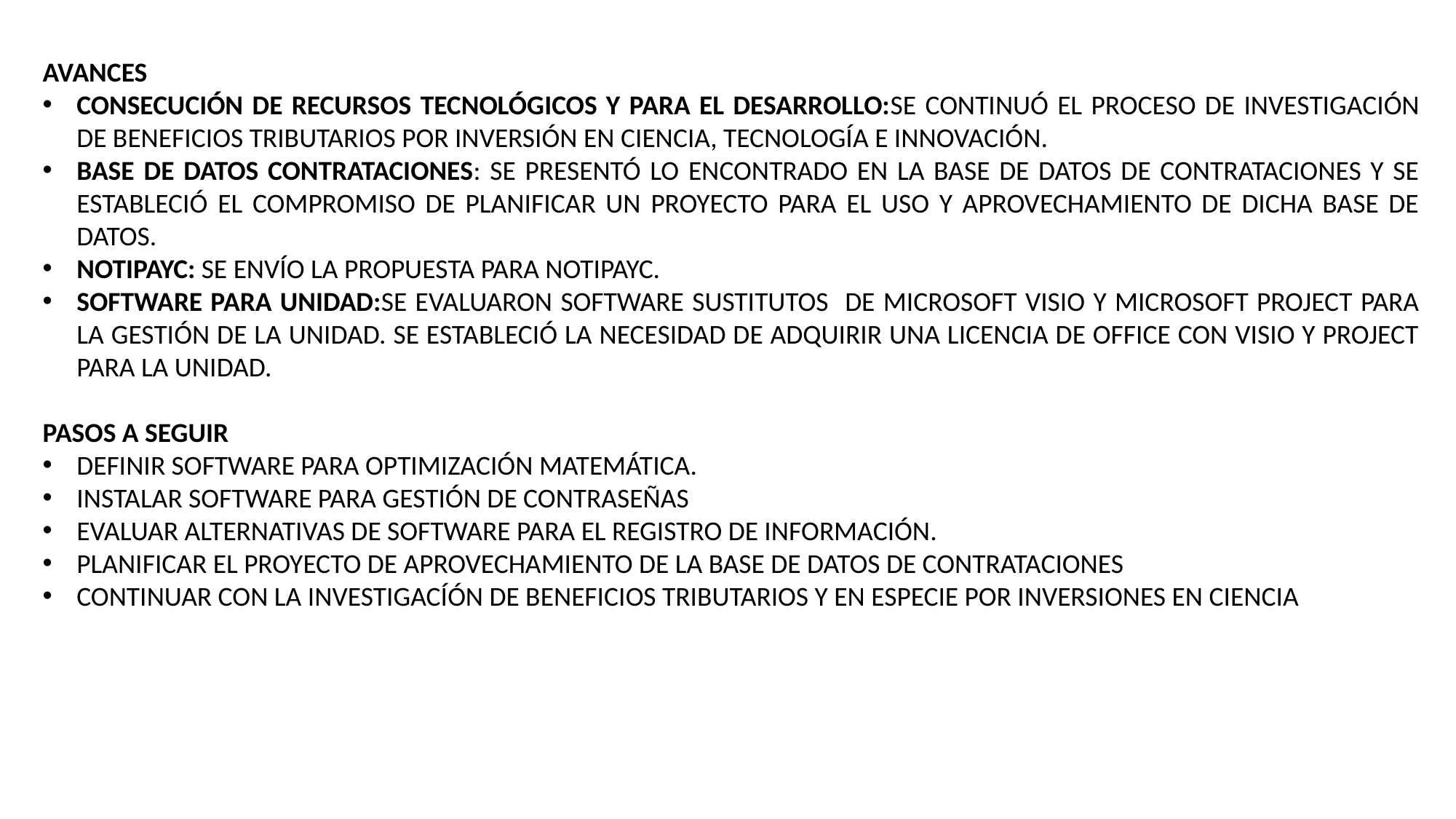

AVANCES
CONSECUCIÓN DE RECURSOS TECNOLÓGICOS Y PARA EL DESARROLLO:SE CONTINUÓ EL PROCESO DE INVESTIGACIÓN DE BENEFICIOS TRIBUTARIOS POR INVERSIÓN EN CIENCIA, TECNOLOGÍA E INNOVACIÓN.
BASE DE DATOS CONTRATACIONES: SE PRESENTÓ LO ENCONTRADO EN LA BASE DE DATOS DE CONTRATACIONES Y SE ESTABLECIÓ EL COMPROMISO DE PLANIFICAR UN PROYECTO PARA EL USO Y APROVECHAMIENTO DE DICHA BASE DE DATOS.
NOTIPAYC: SE ENVÍO LA PROPUESTA PARA NOTIPAYC.
SOFTWARE PARA UNIDAD:SE EVALUARON SOFTWARE SUSTITUTOS  DE MICROSOFT VISIO Y MICROSOFT PROJECT PARA LA GESTIÓN DE LA UNIDAD. SE ESTABLECIÓ LA NECESIDAD DE ADQUIRIR UNA LICENCIA DE OFFICE CON VISIO Y PROJECT PARA LA UNIDAD.

PASOS A SEGUIR
DEFINIR SOFTWARE PARA OPTIMIZACIÓN MATEMÁTICA.
INSTALAR SOFTWARE PARA GESTIÓN DE CONTRASEÑAS
EVALUAR ALTERNATIVAS DE SOFTWARE PARA EL REGISTRO DE INFORMACIÓN.
PLANIFICAR EL PROYECTO DE APROVECHAMIENTO DE LA BASE DE DATOS DE CONTRATACIONES
CONTINUAR CON LA INVESTIGACÍÓN DE BENEFICIOS TRIBUTARIOS Y EN ESPECIE POR INVERSIONES EN CIENCIA